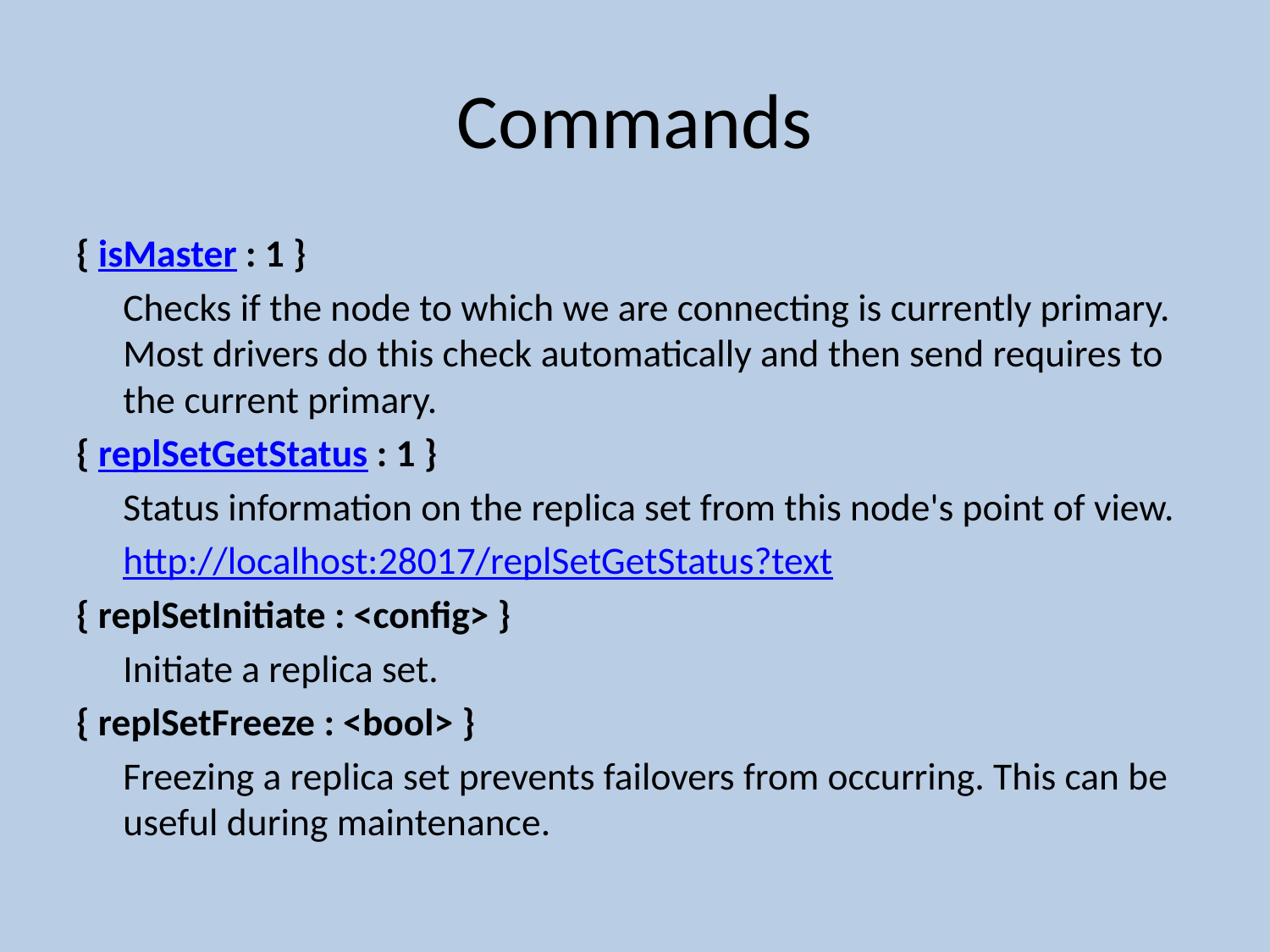

# Commands
{ isMaster : 1 }
	Checks if the node to which we are connecting is currently primary. Most drivers do this check automatically and then send requires to the current primary.
{ replSetGetStatus : 1 }
	Status information on the replica set from this node's point of view.
	http://localhost:28017/replSetGetStatus?text
{ replSetInitiate : <config> }
	Initiate a replica set.
{ replSetFreeze : <bool> }
	Freezing a replica set prevents failovers from occurring. This can be useful during maintenance.